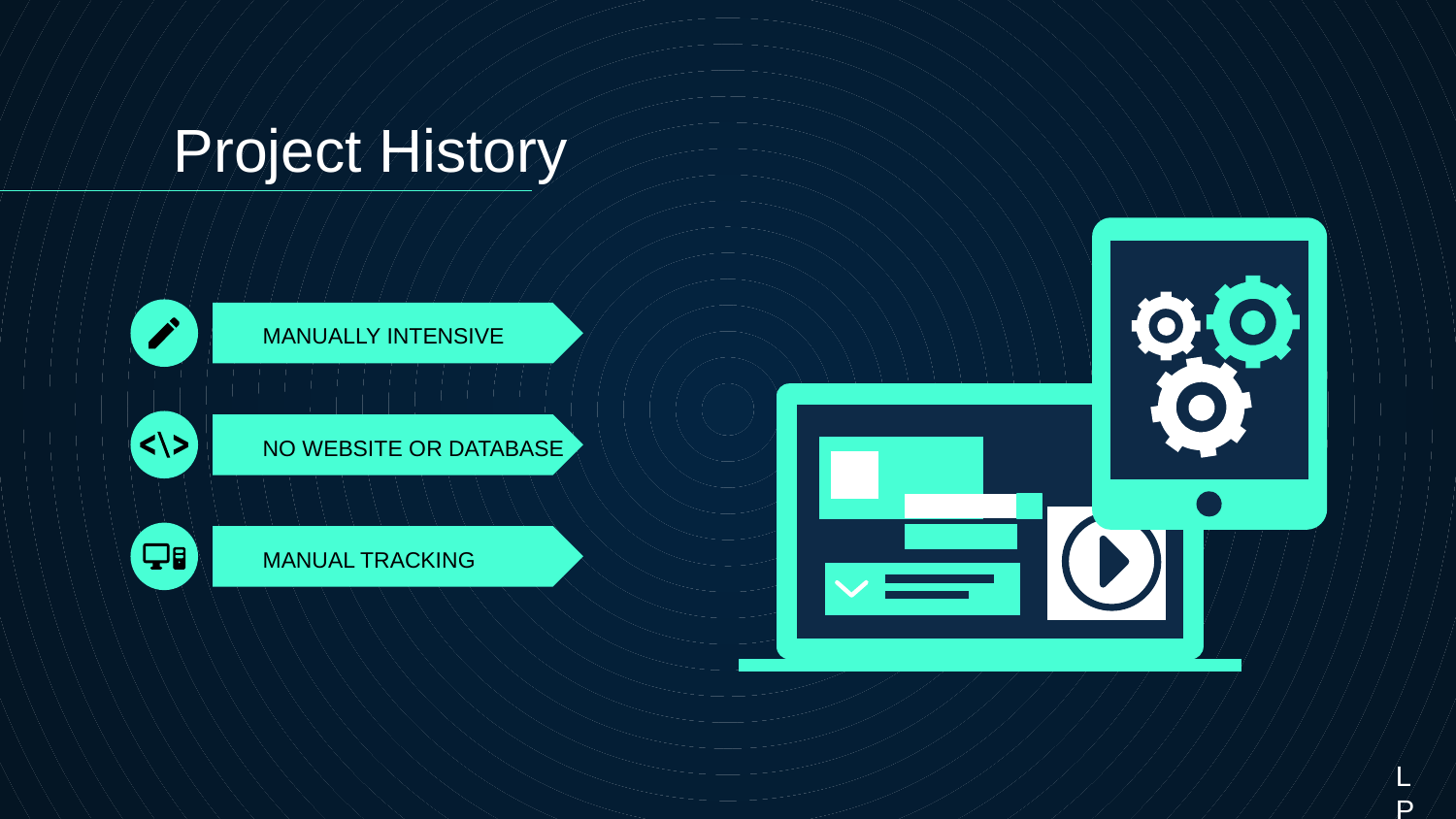

Project History

# MANUALLY INTENSIVE

NO WEBSITE OR DATABASE

MANUAL TRACKING

LP